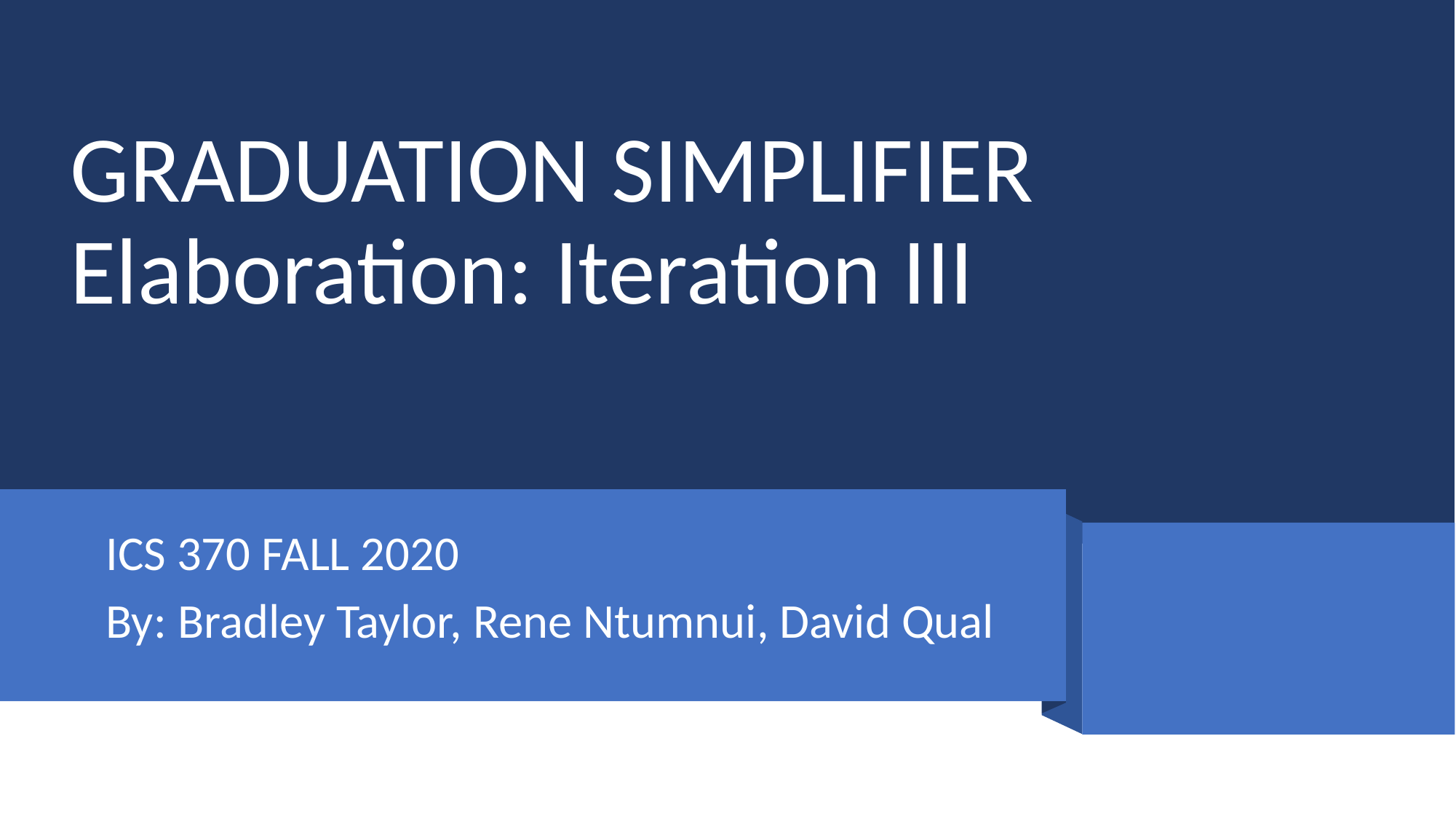

# GRADUATION SIMPLIFIER	Elaboration: Iteration III

ICS 370 FALL 2020
By: Bradley Taylor, Rene Ntumnui, David Qual